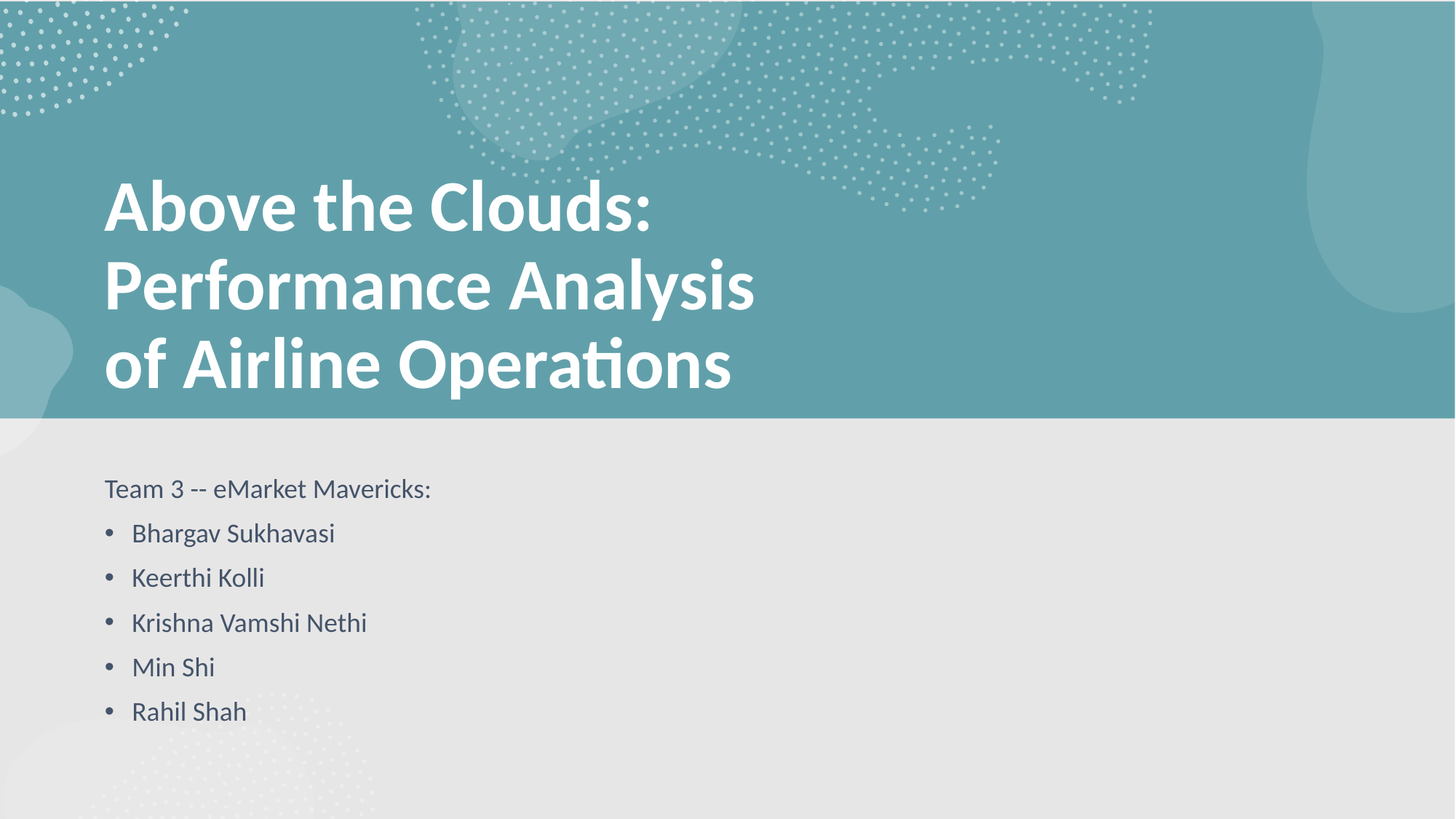

# Above the Clouds: Performance Analysis of Airline Operations
Team 3 -- eMarket Mavericks:
Bhargav Sukhavasi
Keerthi Kolli
Krishna Vamshi Nethi
Min Shi
Rahil Shah